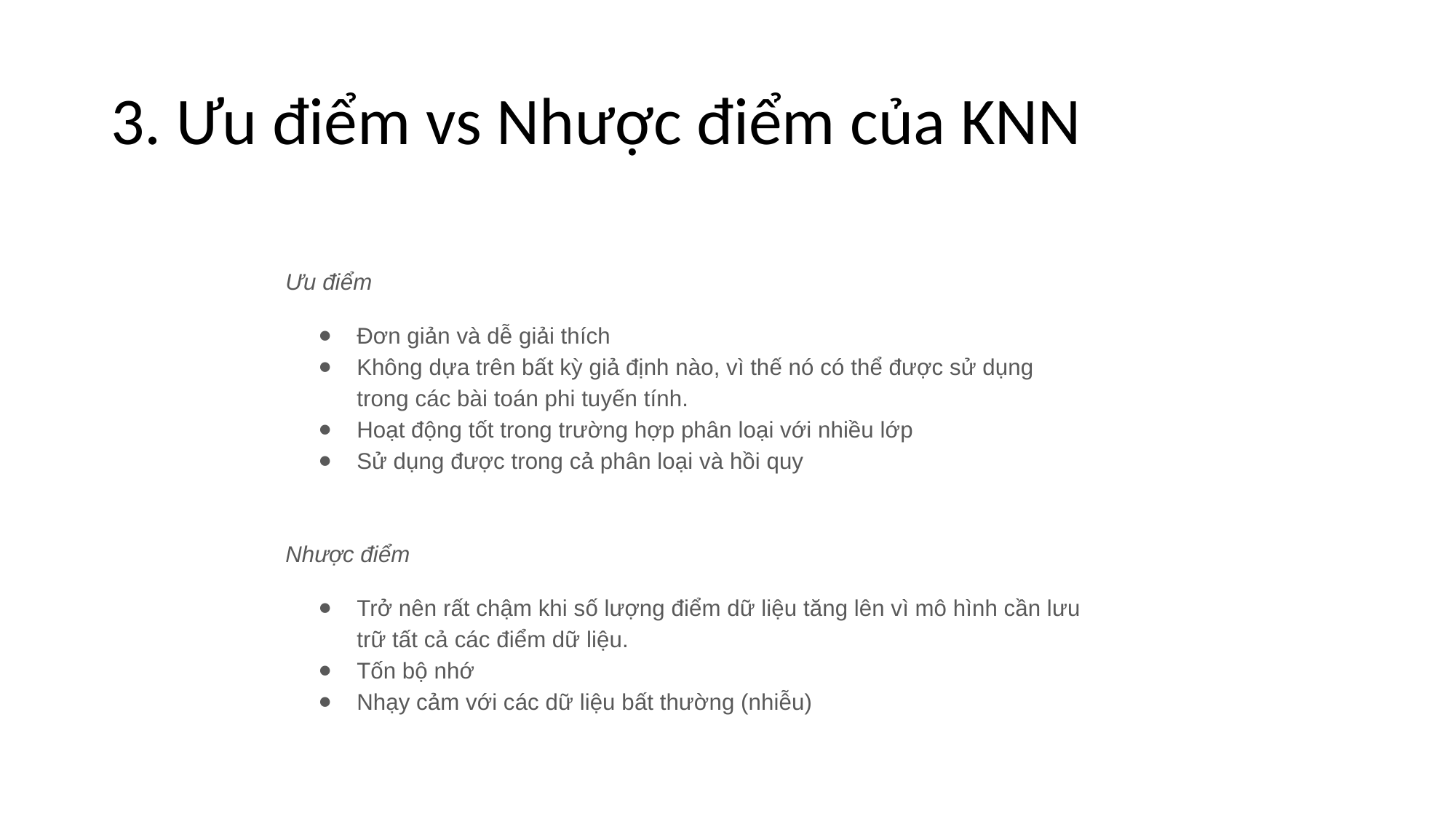

# 3. Ưu điểm vs Nhược điểm của KNN
Ưu điểm
Đơn giản và dễ giải thích
Không dựa trên bất kỳ giả định nào, vì thế nó có thể được sử dụng trong các bài toán phi tuyến tính.
Hoạt động tốt trong trường hợp phân loại với nhiều lớp
Sử dụng được trong cả phân loại và hồi quy
Nhược điểm
Trở nên rất chậm khi số lượng điểm dữ liệu tăng lên vì mô hình cần lưu trữ tất cả các điểm dữ liệu.
Tốn bộ nhớ
Nhạy cảm với các dữ liệu bất thường (nhiễu)